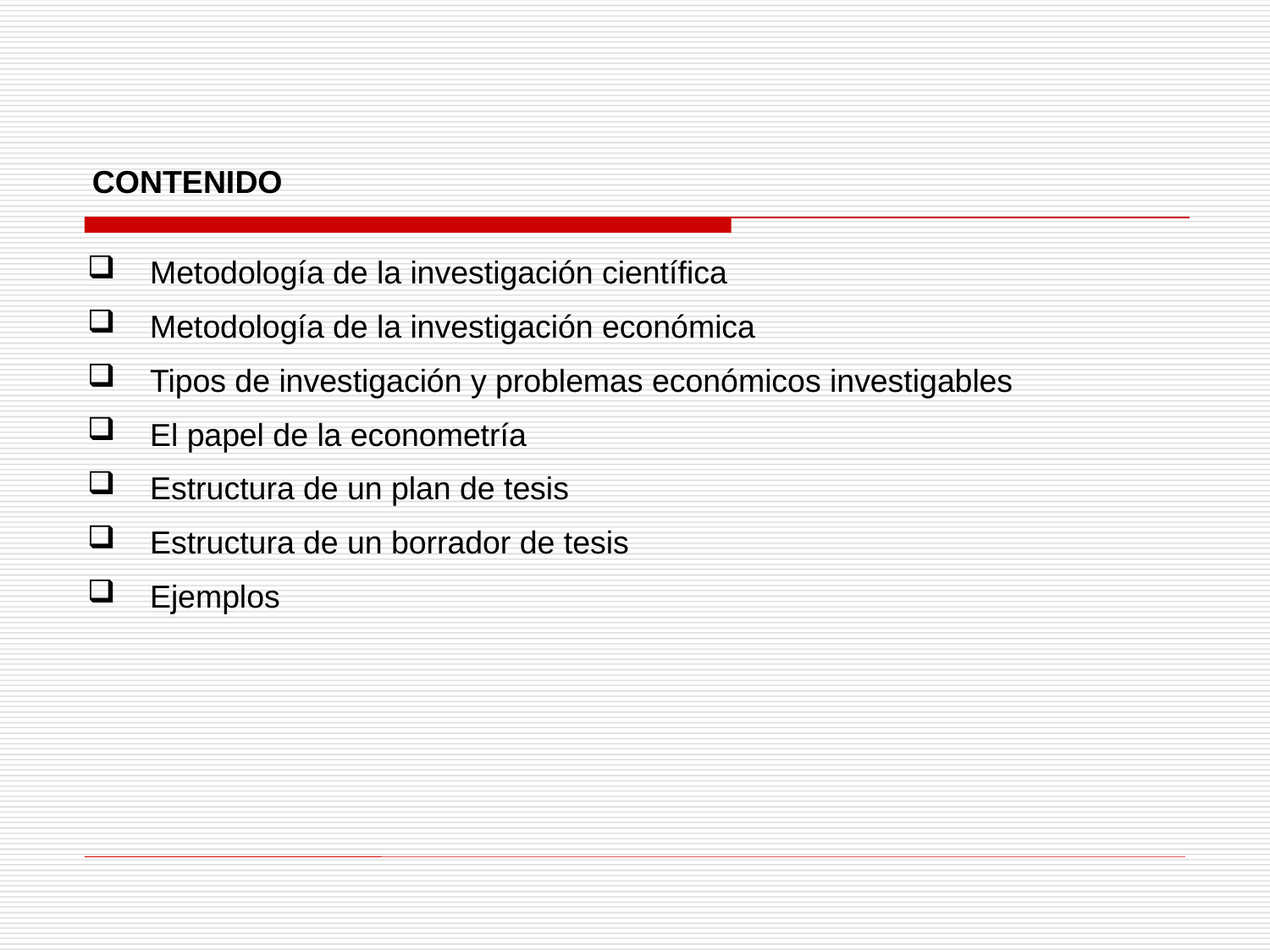

CONTENIDO
Metodología de la investigación científica
Metodología de la investigación económica
Tipos de investigación y problemas económicos investigables
El papel de la econometría
Estructura de un plan de tesis
Estructura de un borrador de tesis
Ejemplos